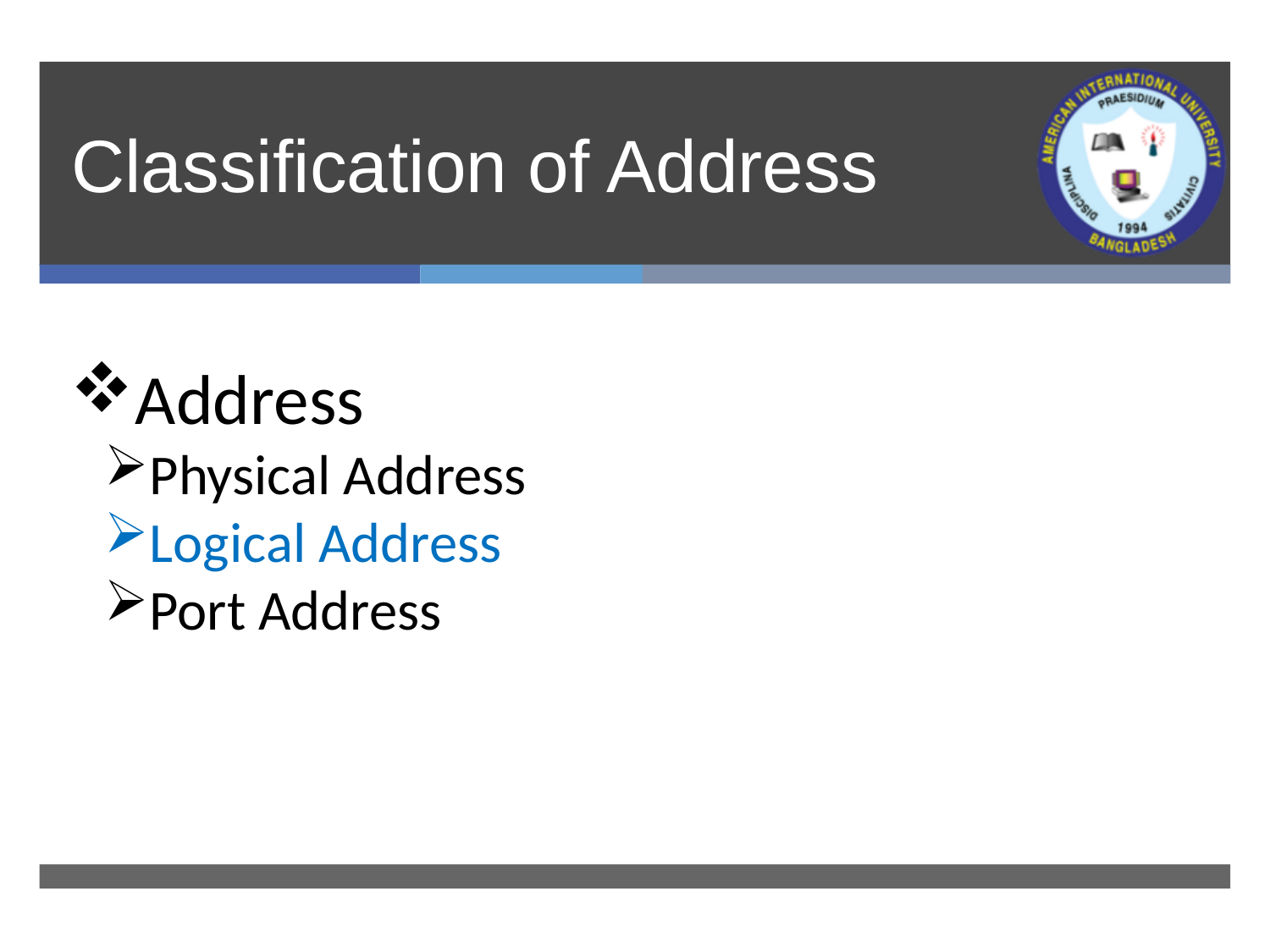

# Classification of Address
Address
Physical Address
Logical Address
Port Address